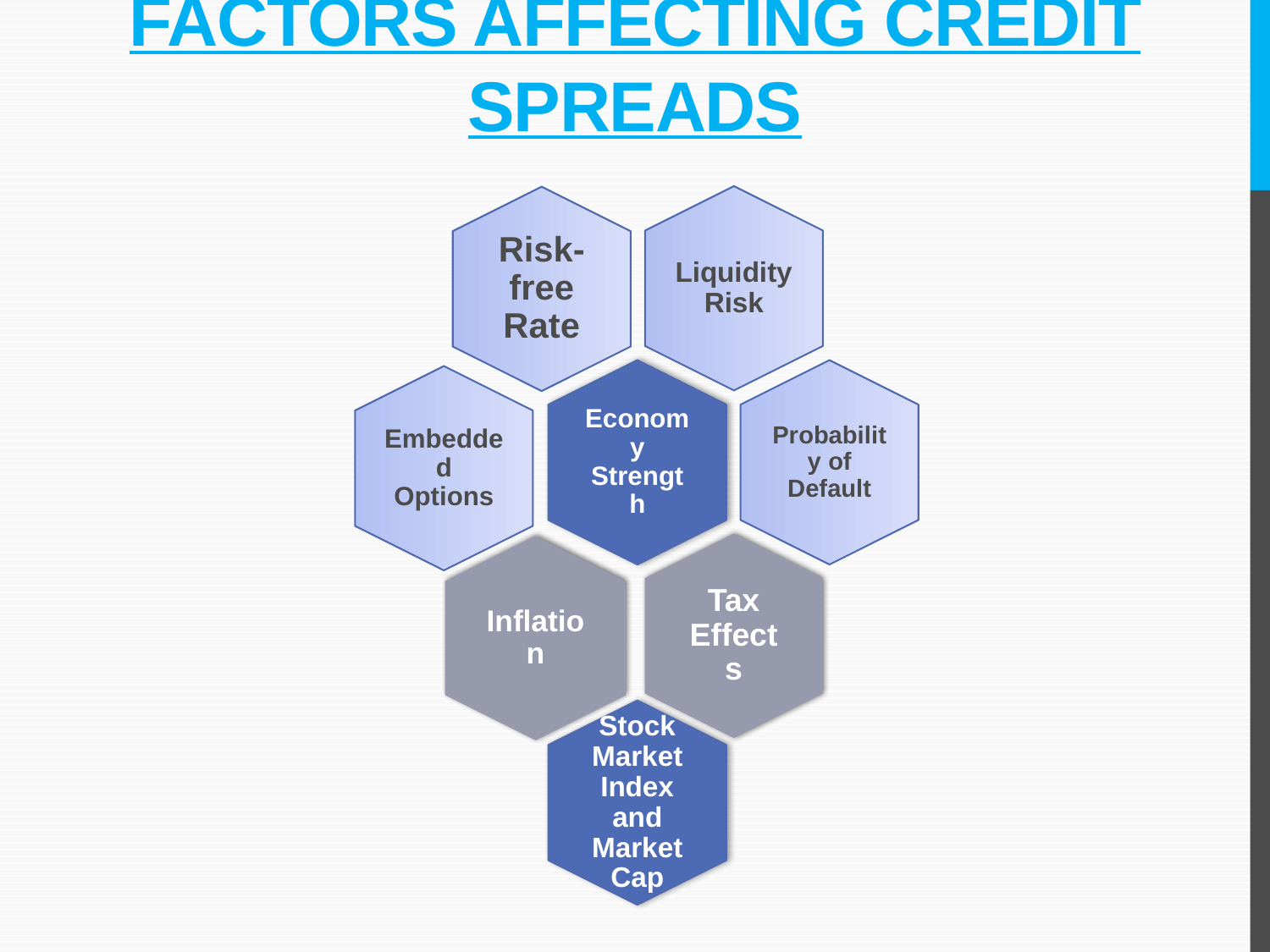

# FACTORS AFFECTING CREDIT SPREADS
Inflation
Risk-free Rate
Economy Strength
Probability of Default
Tax Effects

Liquidity Risk
Stock Market Index and Market Cap

Embedded Options